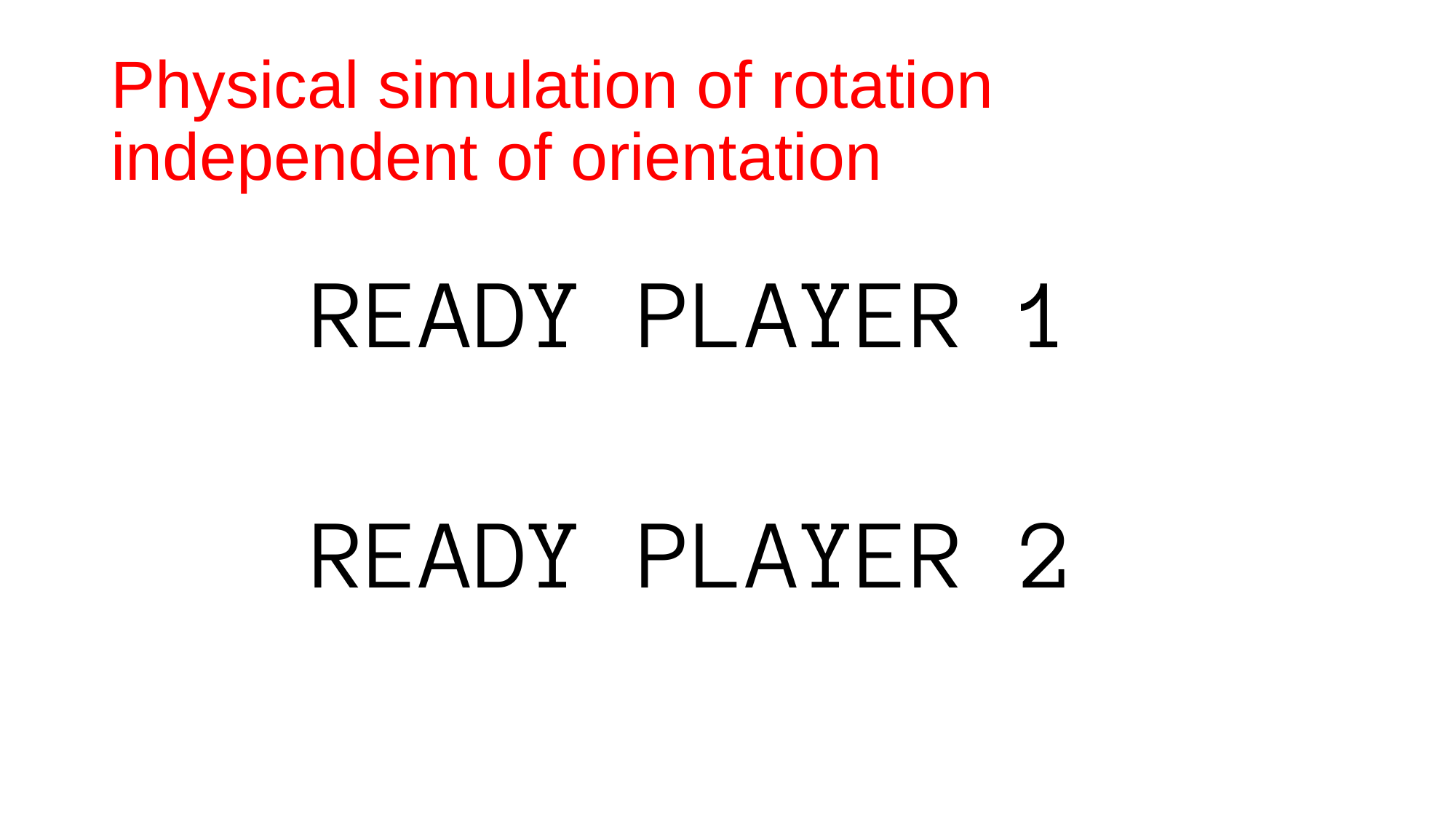

# Physical simulation of rotation independent of orientation
READY PLAYER 1

READY PLAYER 2